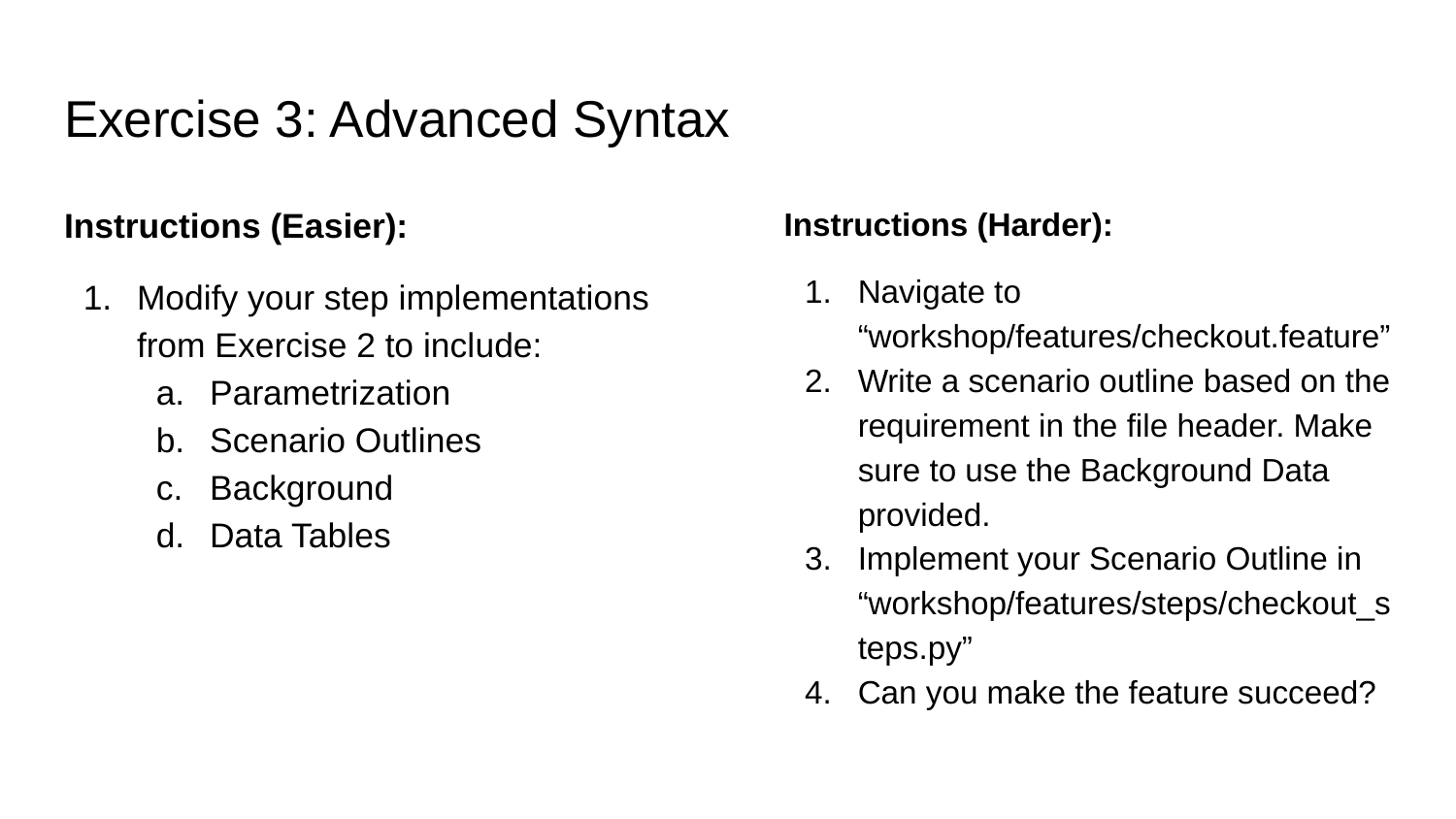

# Exercise 3: Advanced Syntax
Instructions (Easier):
Modify your step implementations from Exercise 2 to include:
Parametrization
Scenario Outlines
Background
Data Tables
Instructions (Harder):
Navigate to “workshop/features/checkout.feature”
Write a scenario outline based on the requirement in the file header. Make sure to use the Background Data provided.
Implement your Scenario Outline in “workshop/features/steps/checkout_steps.py”
Can you make the feature succeed?